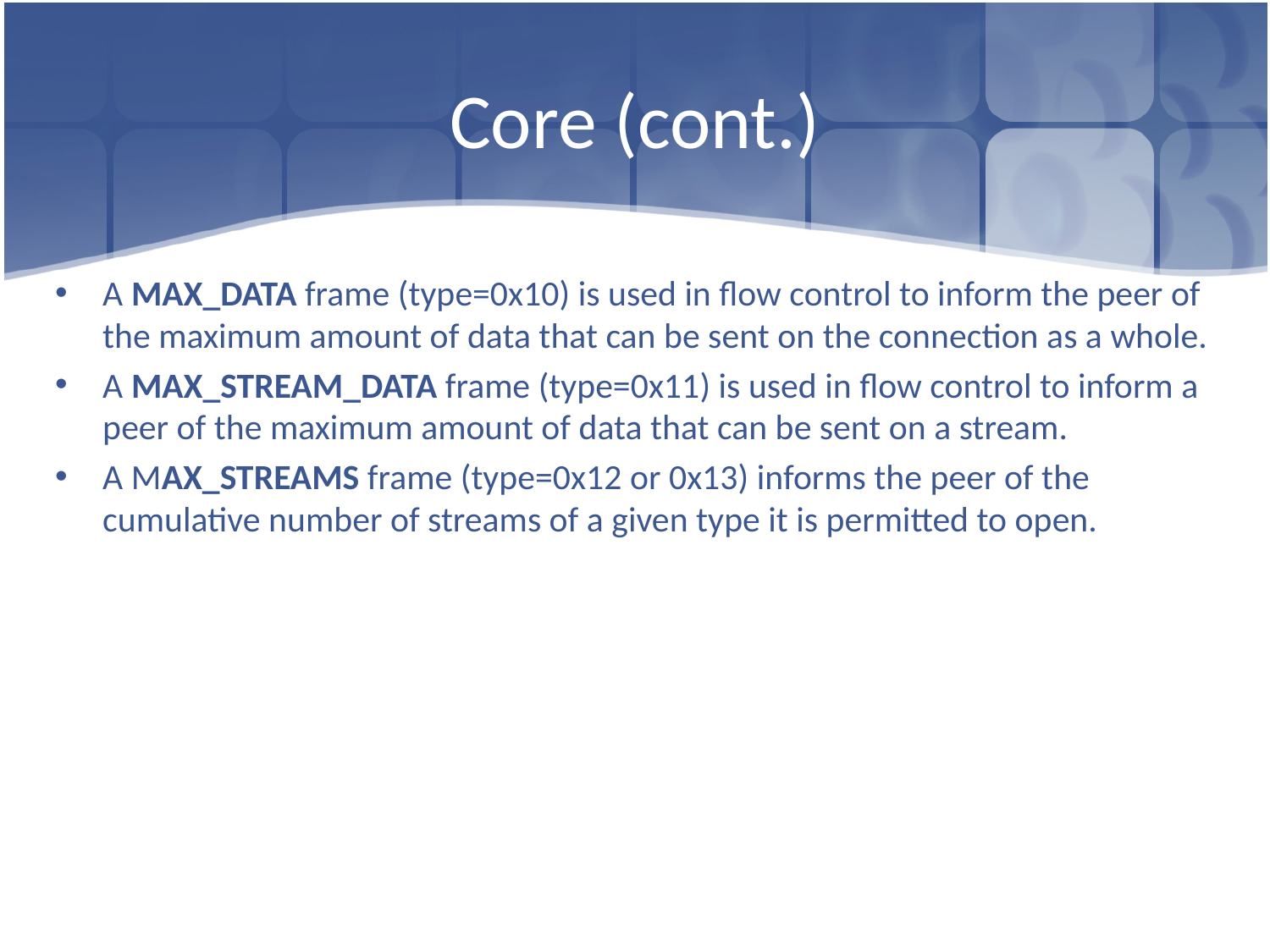

# Core (cont.)
A MAX_DATA frame (type=0x10) is used in flow control to inform the peer of the maximum amount of data that can be sent on the connection as a whole.
A MAX_STREAM_DATA frame (type=0x11) is used in flow control to inform a peer of the maximum amount of data that can be sent on a stream.
A MAX_STREAMS frame (type=0x12 or 0x13) informs the peer of the cumulative number of streams of a given type it is permitted to open.